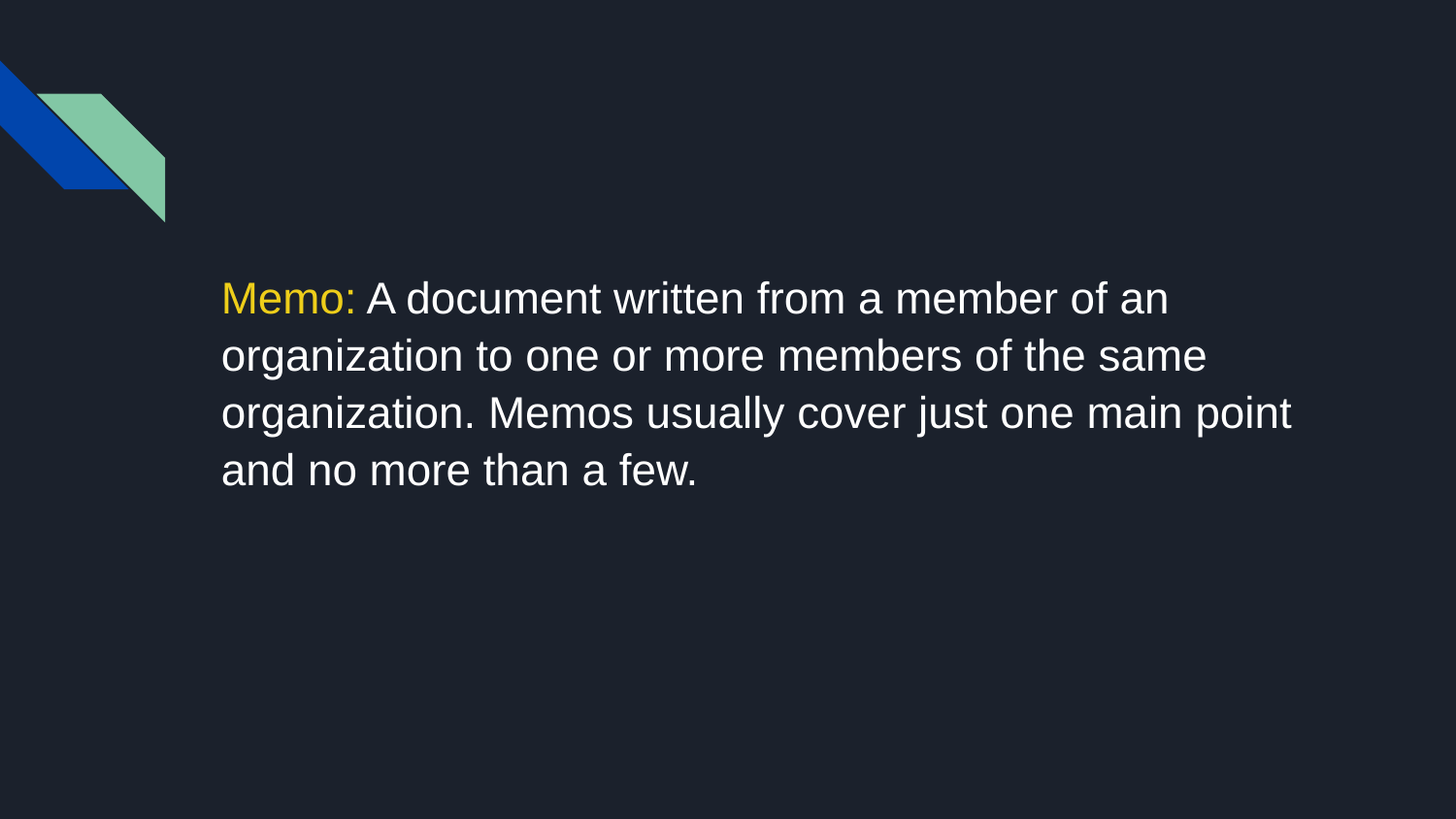

Memo: A document written from a member of an organization to one or more members of the same organization. Memos usually cover just one main point and no more than a few.